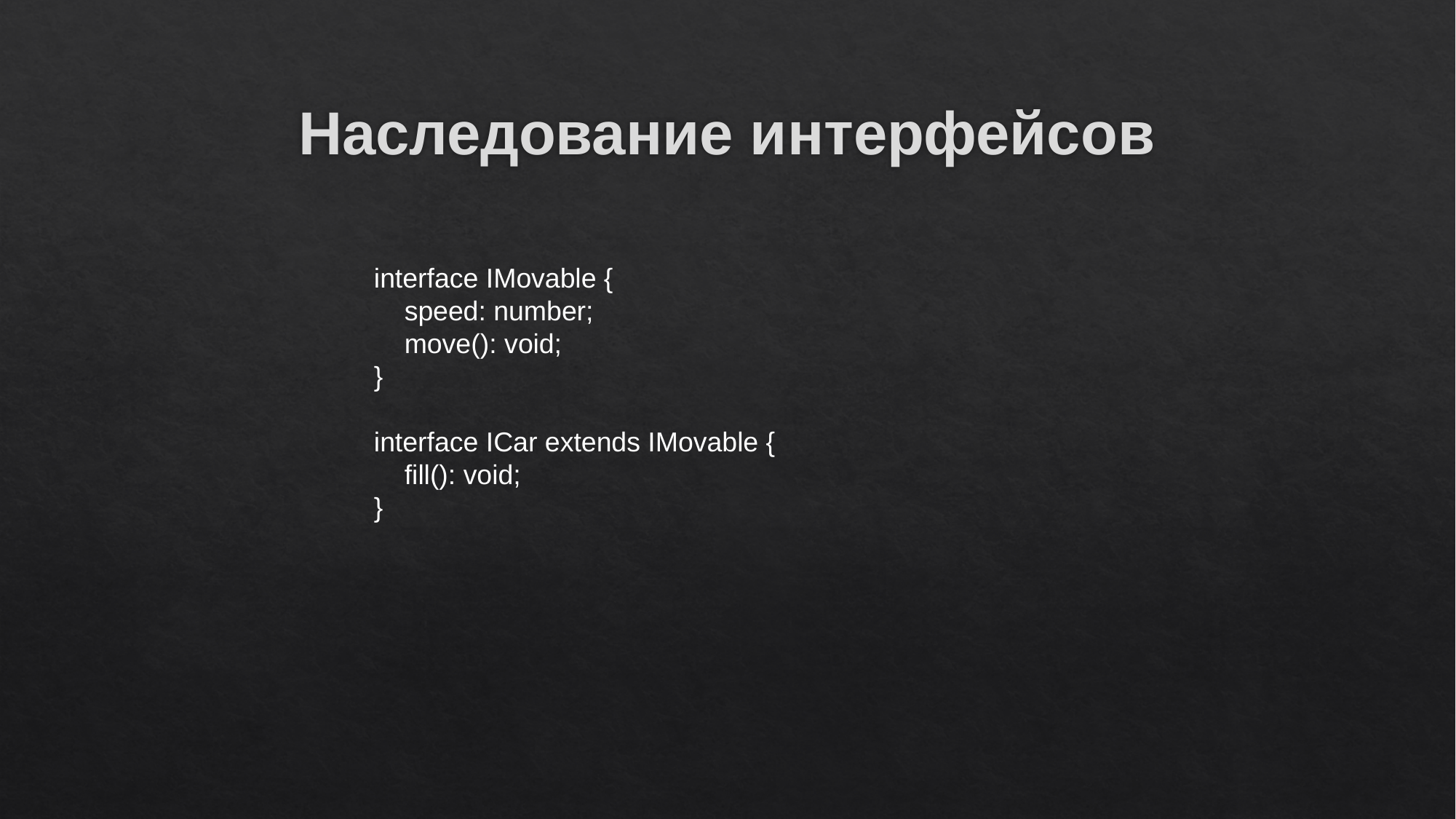

# Наследование интерфейсов
interface IMovable {
    speed: number;
    move(): void;
}

interface ICar extends IMovable {
    fill(): void;
}